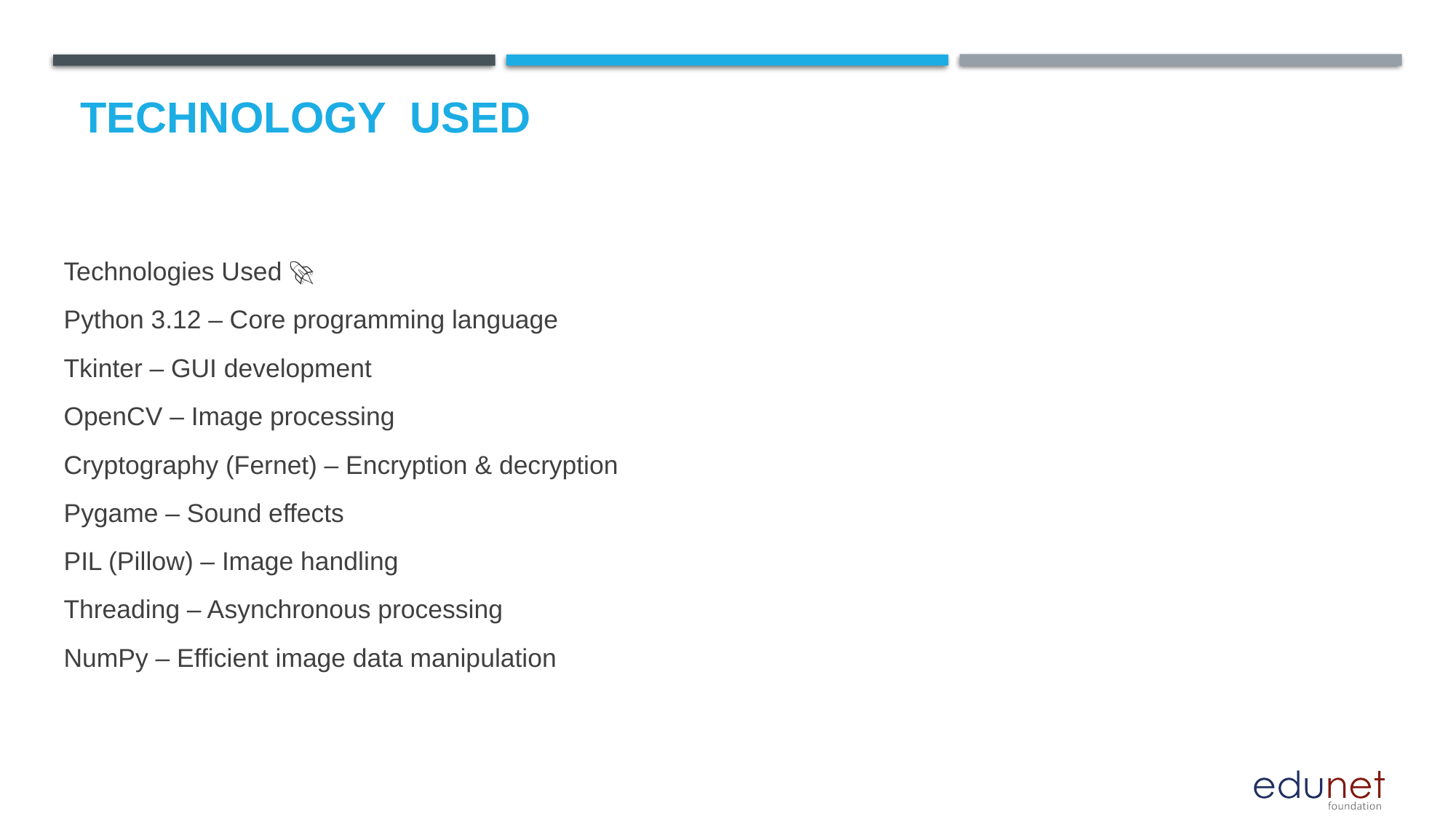

# Technology  used
Technologies Used 🚀
Python 3.12 – Core programming language
Tkinter – GUI development
OpenCV – Image processing
Cryptography (Fernet) – Encryption & decryption
Pygame – Sound effects
PIL (Pillow) – Image handling
Threading – Asynchronous processing
NumPy – Efficient image data manipulation